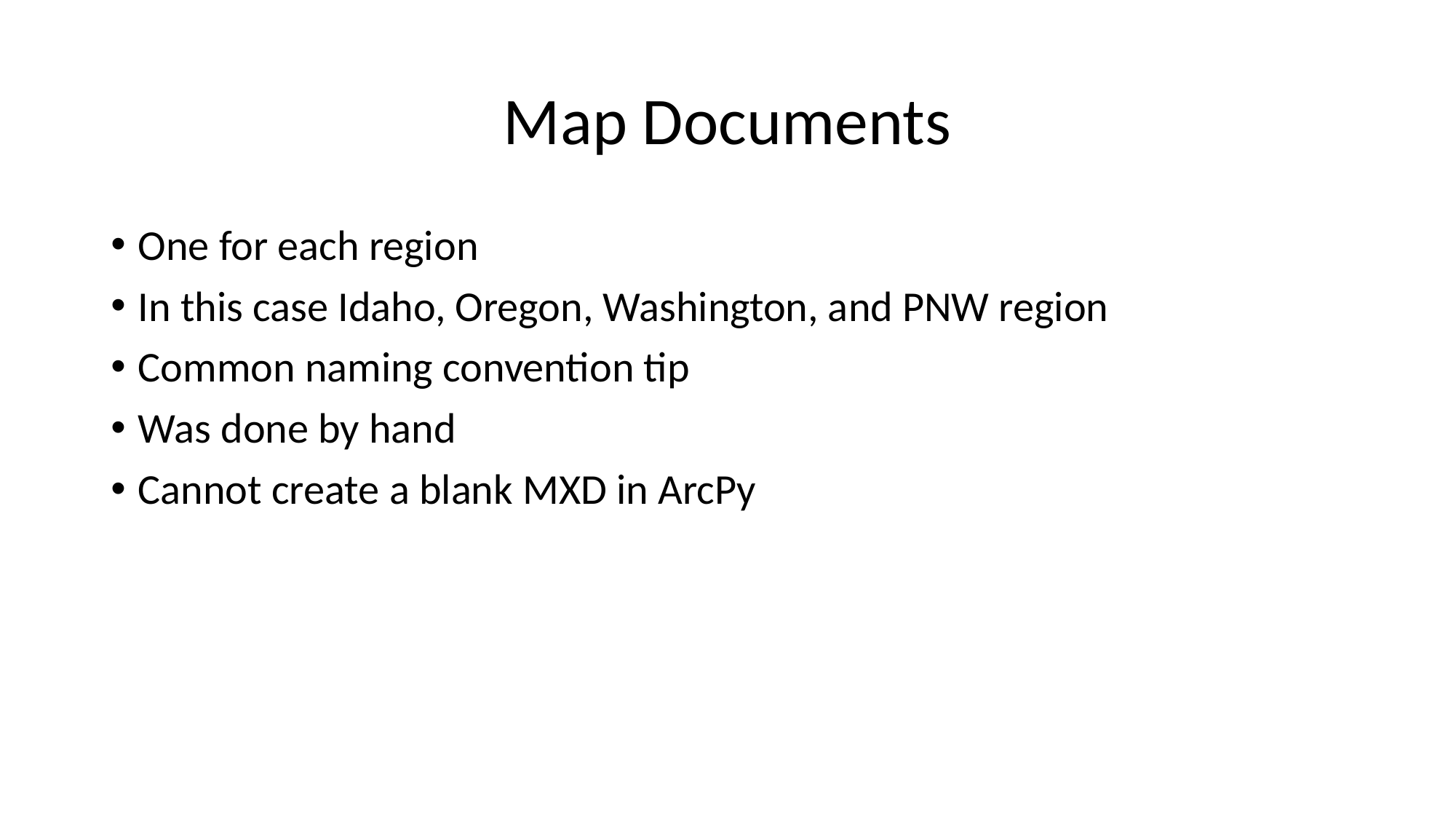

# Map Documents
One for each region
In this case Idaho, Oregon, Washington, and PNW region
Common naming convention tip
Was done by hand
Cannot create a blank MXD in ArcPy